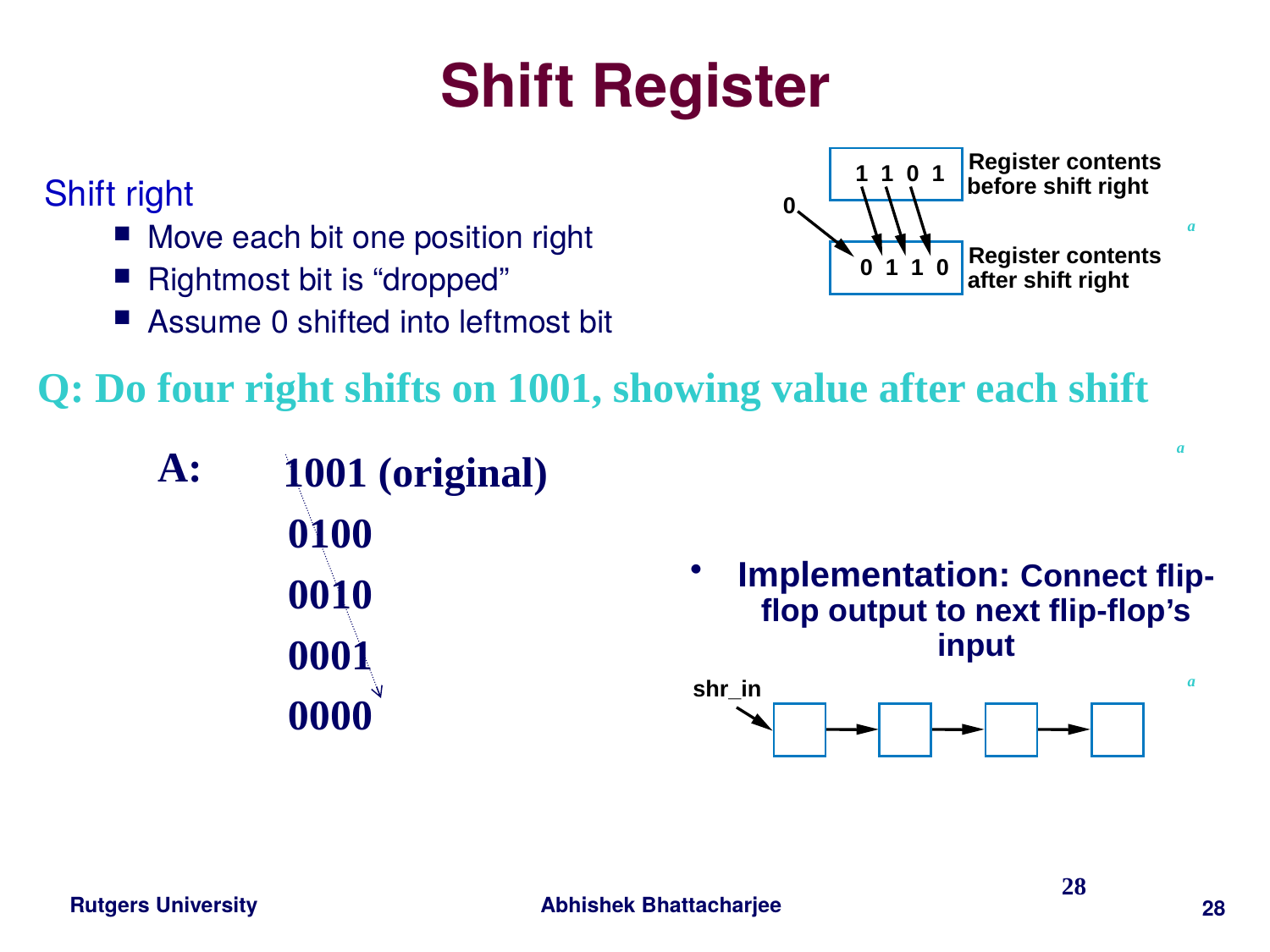

# Shift Register

Register contents
1  1  0  1
Shift right
Move each bit one position right
Rightmost bit is “dropped”
Assume 0 shifted into leftmost bit

before shift right

0

Register contents
0  1  1  0
after shift right
a
Q: Do four right shifts on 1001, showing value after each shift
a
A:
1001 (original)

0100
Implementation: Connect flip-flop output to next flip-flop’s input

shr_in

0010
0001
a
0000
28